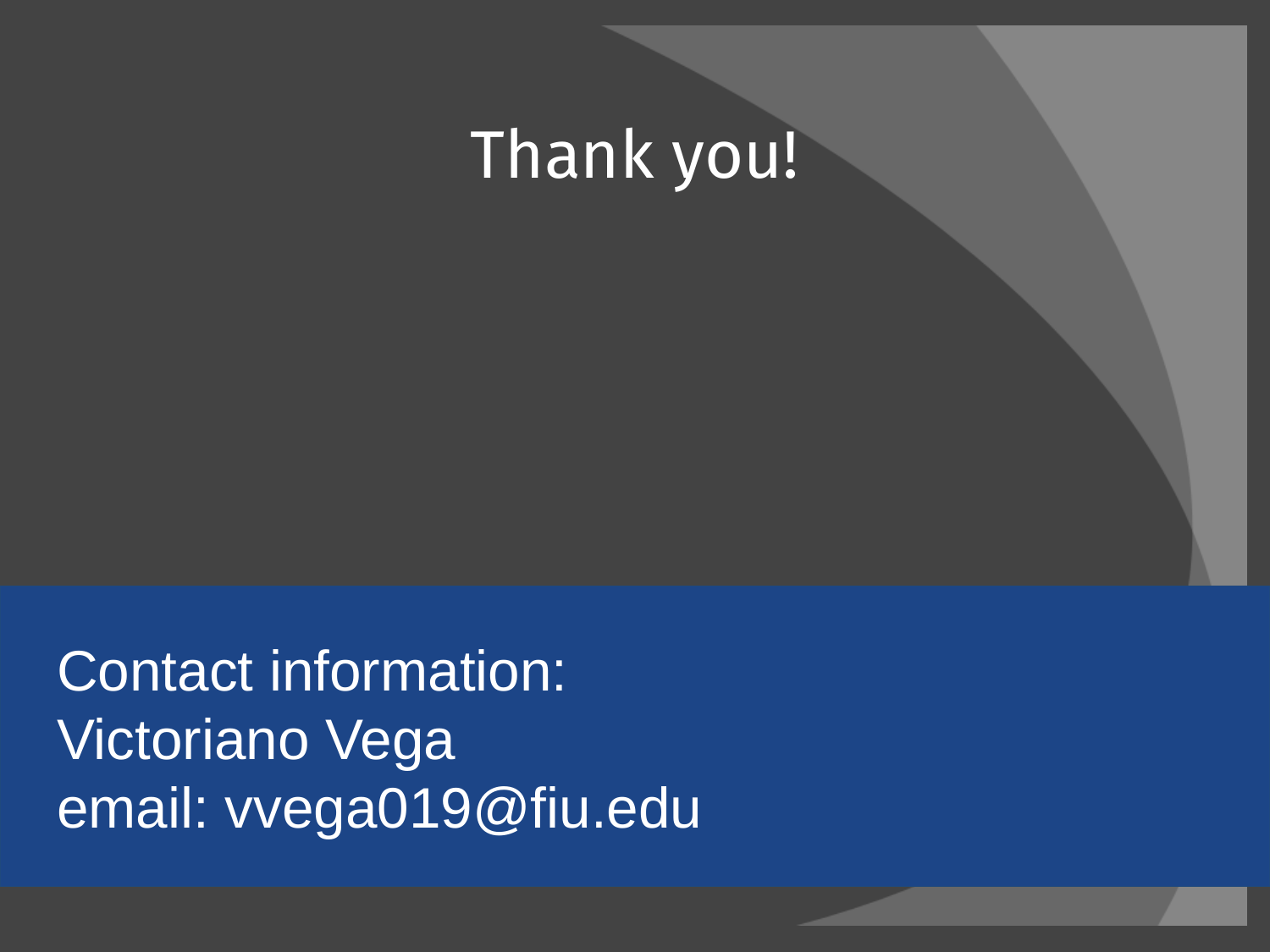

Thank you!

Contact information:
Victoriano Vega
email: vvega019@fiu.edu